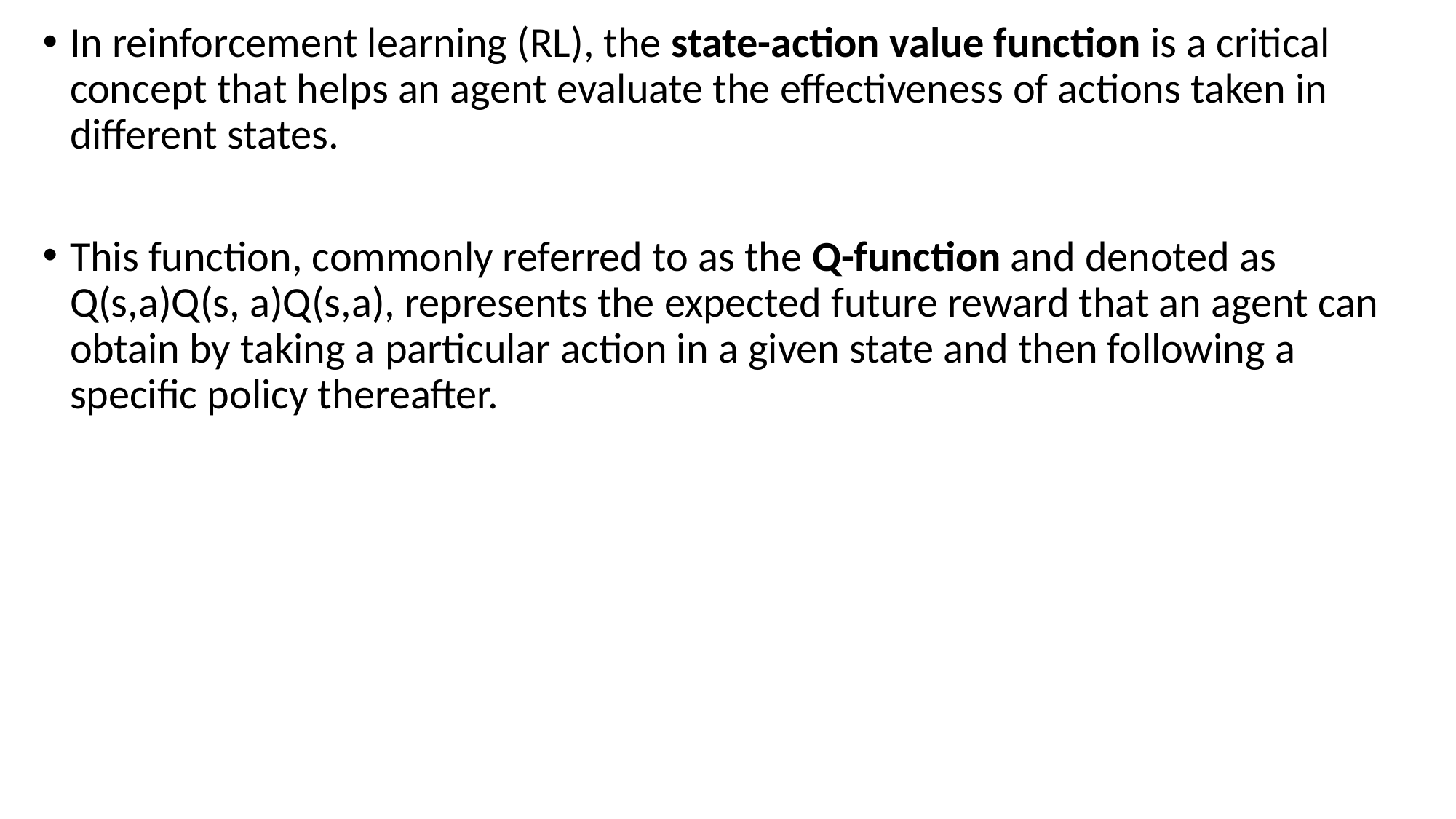

In reinforcement learning (RL), the state-action value function is a critical concept that helps an agent evaluate the effectiveness of actions taken in different states.

This function, commonly referred to as the Q-function and denoted as Q(s,a)Q(s, a)Q(s,a), represents the expected future reward that an agent can obtain by taking a particular action in a given state and then following a specific policy thereafter.